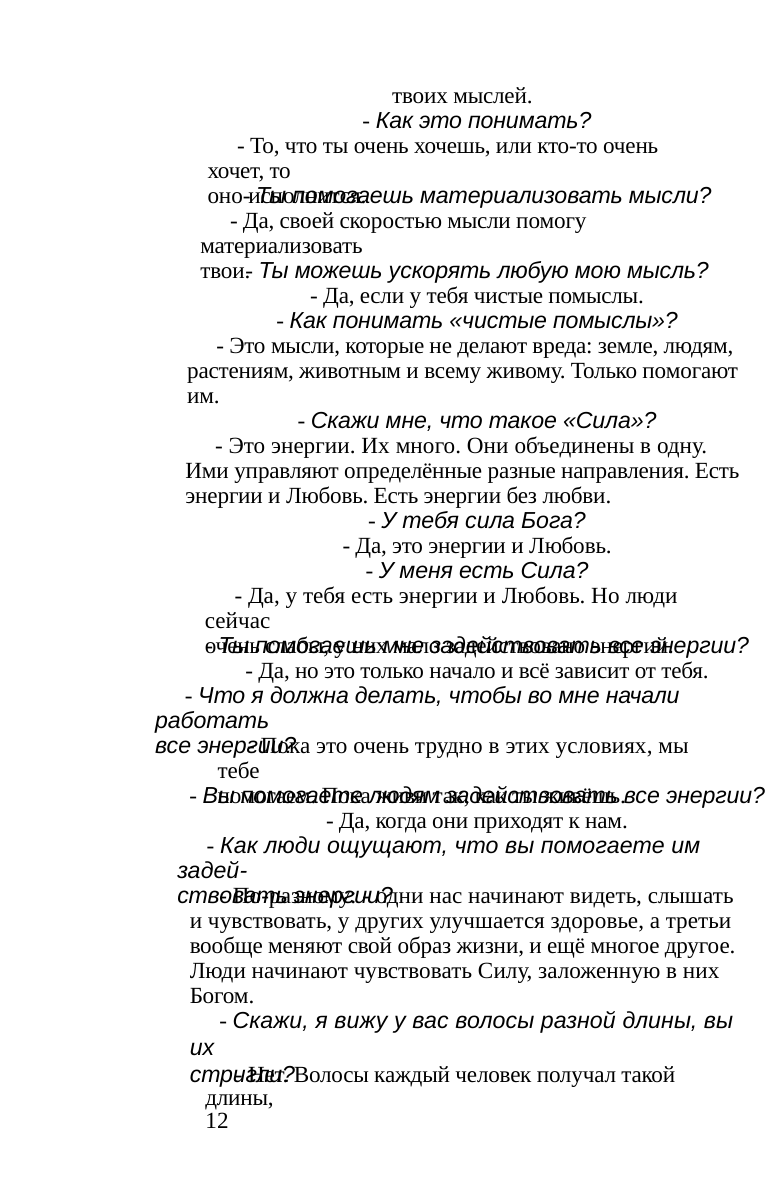

твоих мыслей.

какую он сам желал. Он сам останавливал рост волос.
	- А бороды вы тоже не брили, как современный
человек?

- Как это понимать?

- То, что ты очень хочешь, или кто-то очень хочет, то
оно исполнится.

- Бороду и усы имел тот, кто желал. А если человек не
желал, то они и не росли.

- Ты помогаешь материализовать мысли?

- Да, своей скоростью мысли помогу материализовать
твои.

- Могу я стричь своего сына, а сын- стричь меня?

- Да, но немного.

- Ты можешь ускорять любую мою мысль?

- Почему же немного?

- Да, если у тебя чистые помыслы.

- В волосах Сила.

- Как понимать «чистые помыслы»?

- Как понимать сила?

- Это мысли, которые не делают вреда: земле, людям,
растениям, животным и всему живому. Только помогают
им.

- Волосы имеют связь с Космосом, Вселенной. По-
могают человеку прозреть, т.е. увидеть то, что для со-
временного человека не доступно.

- Скажи мне, что такое «Сила»?

- Это энергии. Их много. Они объединены в одну.
Ими управляют определённые разные направления. Есть
энергии и Любовь. Есть энергии без любви.

- Но ведь многие люди отпускают длинные волосы или
бороды, но так ничего не видят и не слышат?

- Да, это так. Это зависит от самого  человека, от его
образа жизни, мыслей и поступков.

- У тебя сила Бога?

- Да, это энергии и Любовь.

- Скажи, почему в наше время очень много лысых
людей? У них волосы сами не растут?

- У меня есть Сила?

- Да, у тебя есть энергии и Любовь. Но люди сейчас
очень слабы, у них мало задействовано энергий.

- Да, у них волосы сами не растут. Это связано с
изменениями  в  ДНК.  Люди  вашего  времени  делают
много вредных для себя дел на Земле. Появляются такие
элементы,  процессы  на  поверхности  Земли,  которые
влияют на человека, на его потомство. Одним из таких
проявлений   и   является,   которое   очень   характерно
выражено на людях вашего времени. А ещё многое другое,
которое люди так выражено не видят, а просто с возрастом
начинают ощущать, как заболевание.

- Ты помогаешь мне задействовать все энергии?

- Да, но это только начало и всё зависит от тебя.

- Что я должна делать, чтобы во мне начали работать
все энергии?

- Пока это очень трудно в этих условиях, мы тебе
помогаем. Пока живи так, как ты живёшь.

- Вы помогаете людям задействовать все энергии?

- Да, когда они приходят к нам.

- Как люди ощущают, что вы помогаете им задей-
ствовать энергии?

- Так что же лысина это болезнь?

- Нет, это не болезнь. Я уже сказал, это проявление,
которое появилось в ДНК ваших предков и оно пере-
даётся потомству.

- По-разному: - одни нас начинают видеть, слышать
и чувствовать, у других улучшается здоровье, а третьи
вообще меняют свой образ жизни, и ещё многое другое.
Люди начинают чувствовать Силу, заложенную в них
Богом.

- О каких элементах и процессах ты говоришь?

-  В  Земле  очень  много  элементов,  которые  люди
вынесли на поверхность в чистом виде. А для того, чтобы
их вынести, люди делают много химических опытов в
крупном масштабе и взрывов. А человек ведь живёт

- Скажи, я вижу у вас волосы разной длины, вы их
стригли?

- Нет. Волосы каждый человек получал такой длины,
12

13